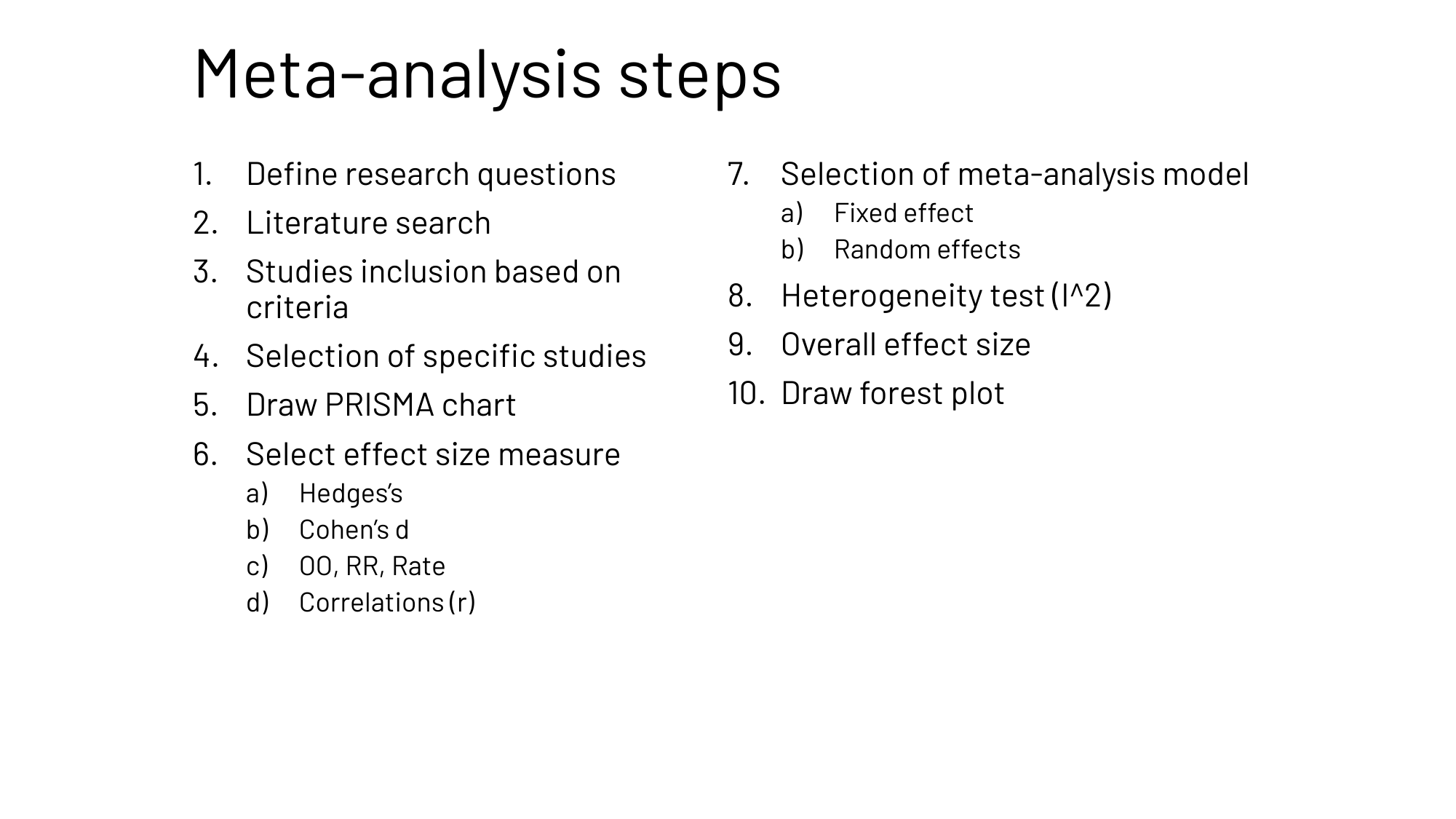

# Meta-analysis steps
Define research questions
Literature search
Studies inclusion based on criteria
Selection of specific studies
Draw PRISMA chart
Select effect size measure
Hedges’s
Cohen’s d
OO, RR, Rate
Correlations (r)
Selection of meta-analysis model
Fixed effect
Random effects
Heterogeneity test (I^2)
Overall effect size
Draw forest plot